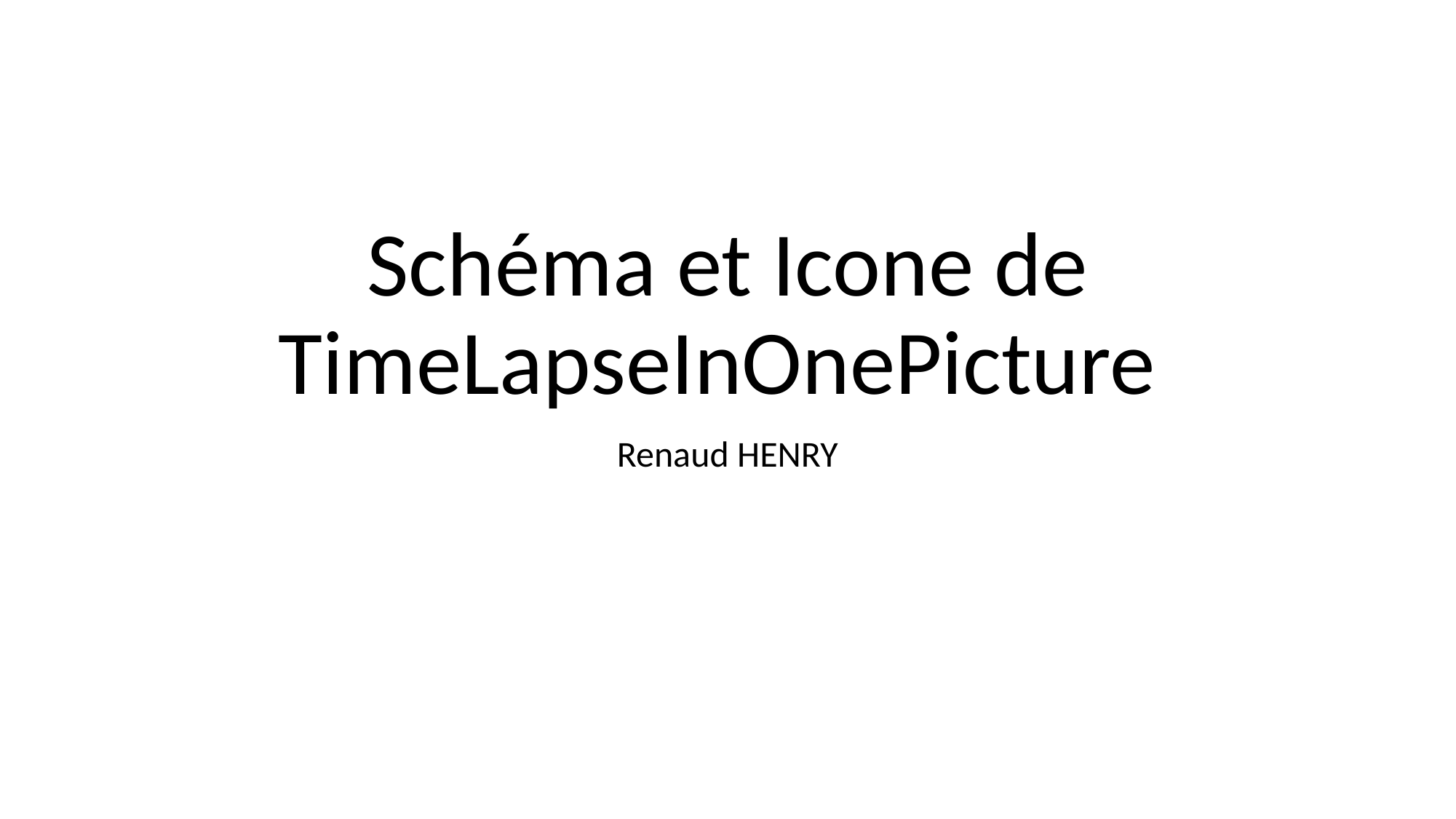

# Schéma et Icone de TimeLapseInOnePicture
Renaud HENRY